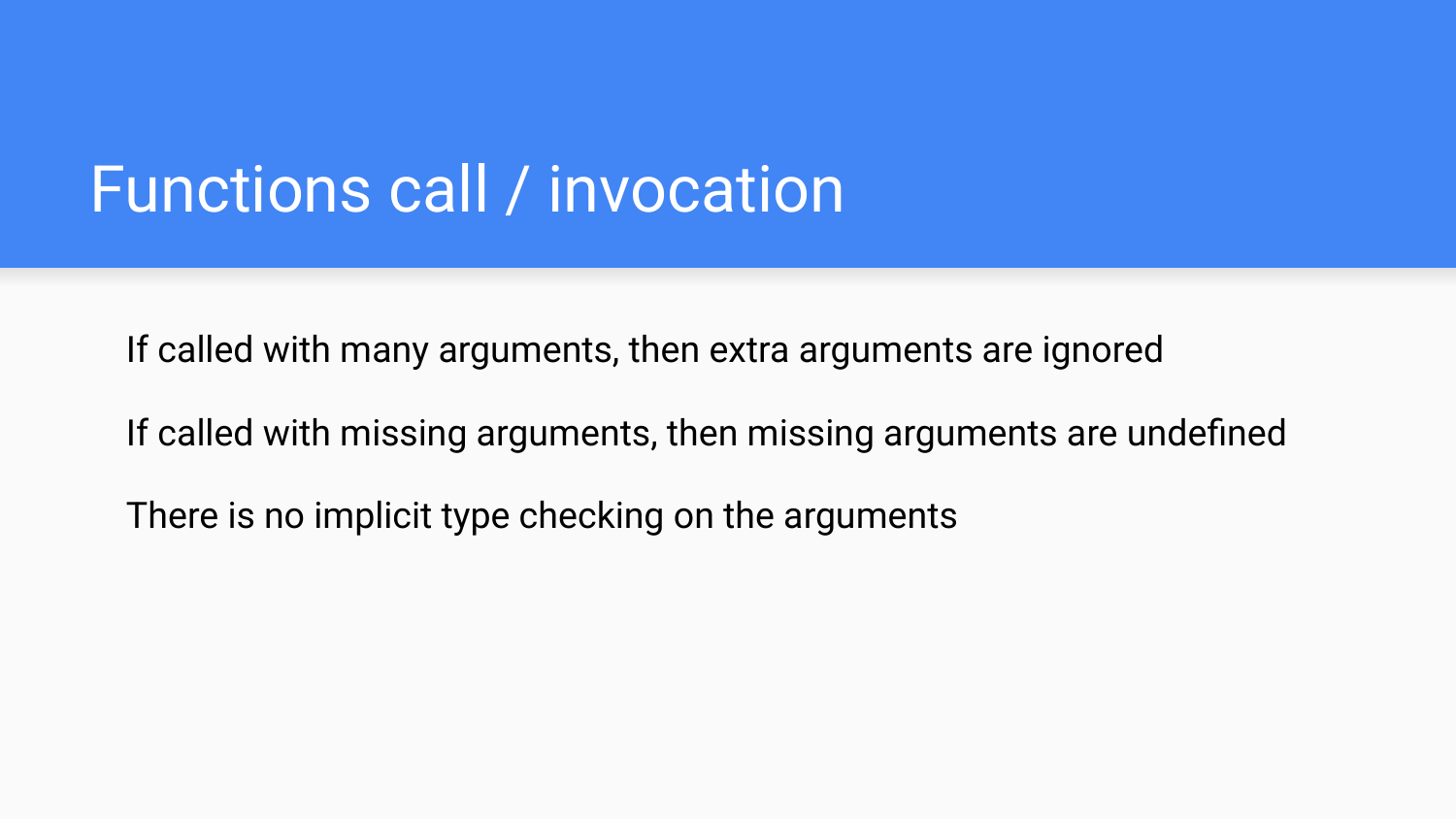

# Functions call / invocation
If called with many arguments, then extra arguments are ignored
If called with missing arguments, then missing arguments are undefined
There is no implicit type checking on the arguments